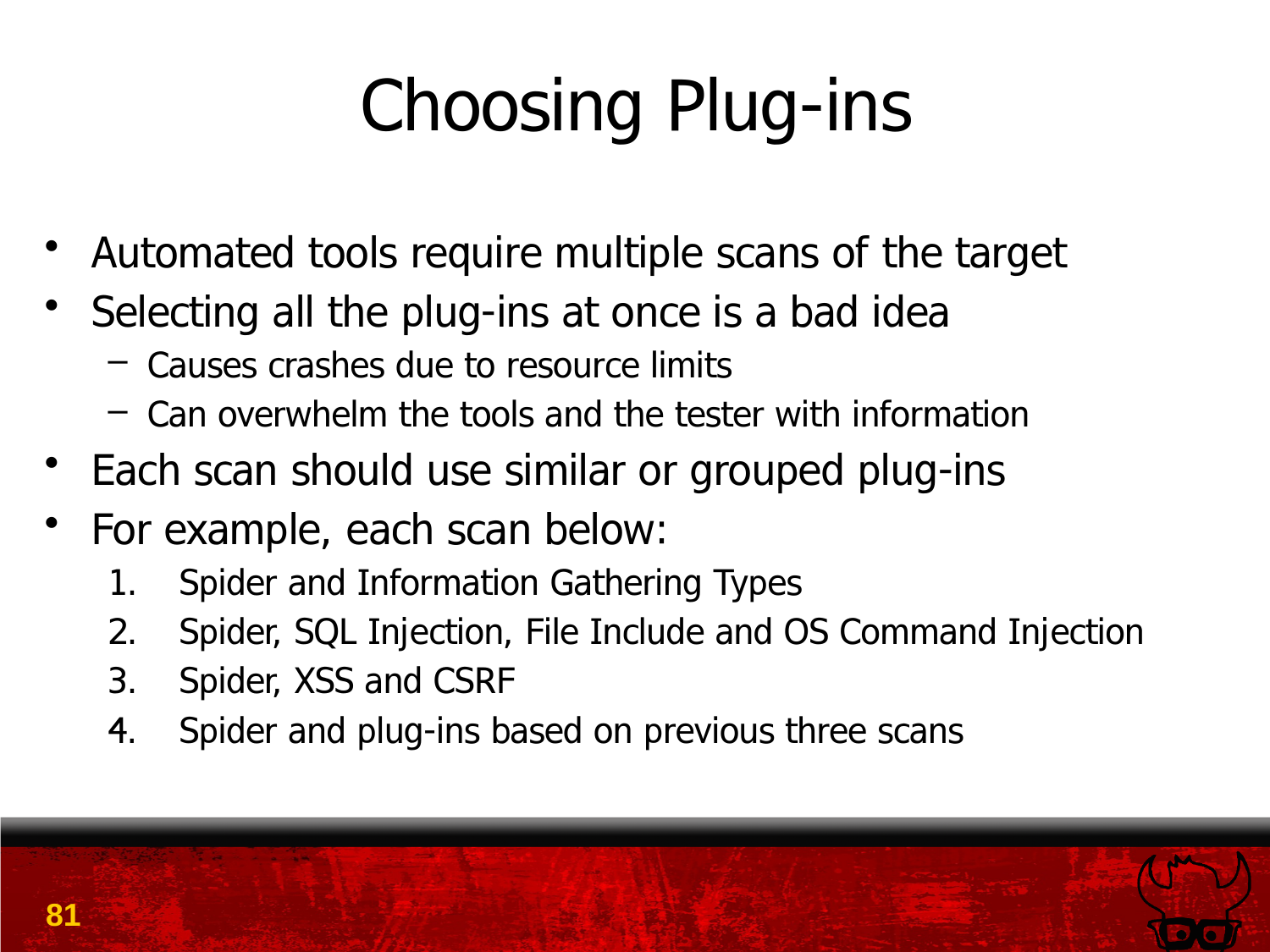

# Choosing Plug-ins
Automated tools require multiple scans of the target
Selecting all the plug-ins at once is a bad idea
Causes crashes due to resource limits
Can overwhelm the tools and the tester with information
Each scan should use similar or grouped plug-ins
For example, each scan below:
Spider and Information Gathering Types
Spider, SQL Injection, File Include and OS Command Injection
Spider, XSS and CSRF
Spider and plug-ins based on previous three scans